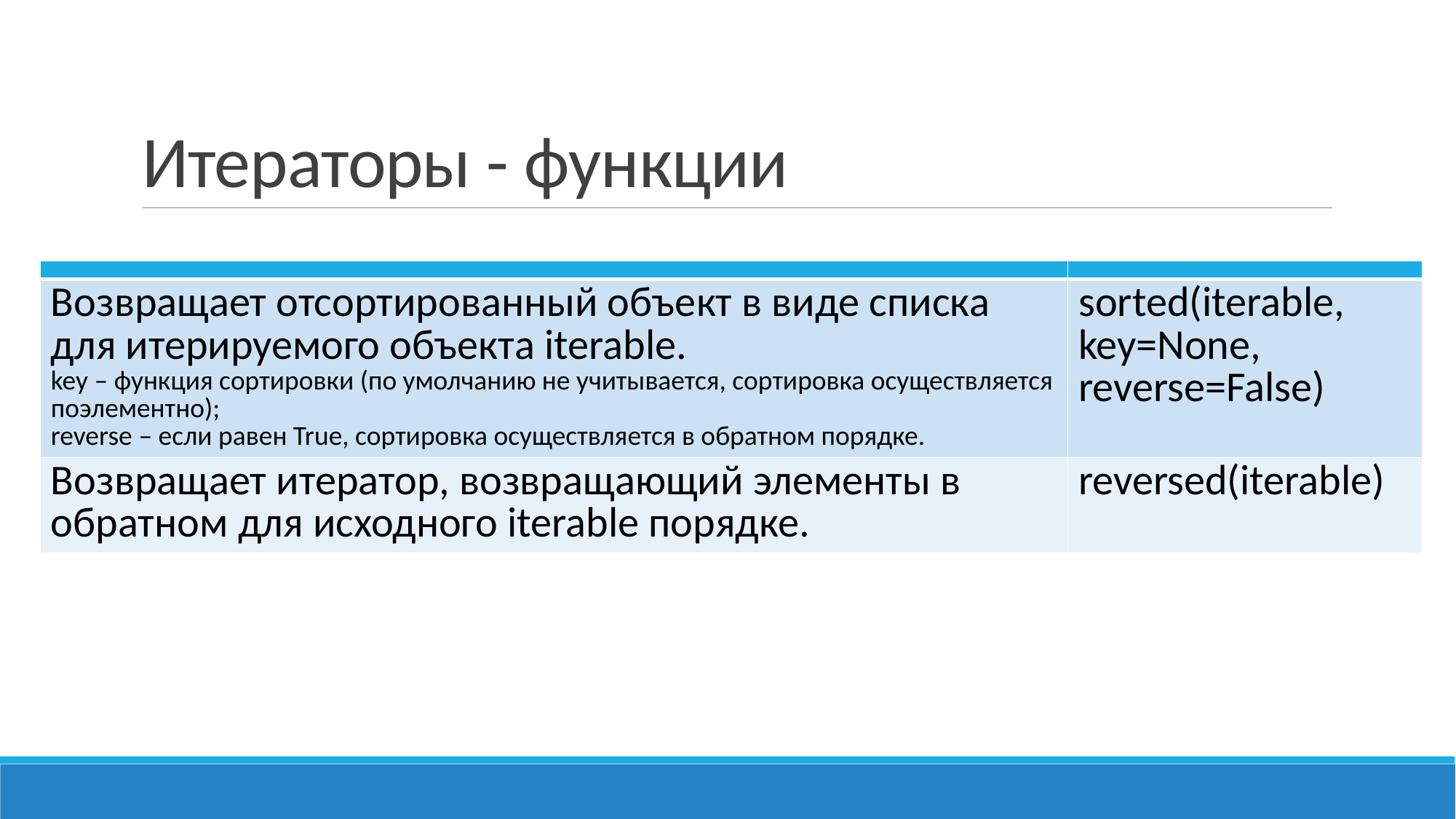

# Итераторы - функции
|  |  |
| --- | --- |
| Возвращает отсортированный объект в виде списка для итерируемого объекта iterable. key – функция сортировки (по умолчанию не учитывается, сортировка осуществляется поэлементно); reverse – если равен True, сортировка осуществляется в обратном порядке. | sorted(iterable, key=None, reverse=False) |
| Возвращает итератор, возвращающий элементы в обратном для исходного iterable порядке. | reversed(iterable) |